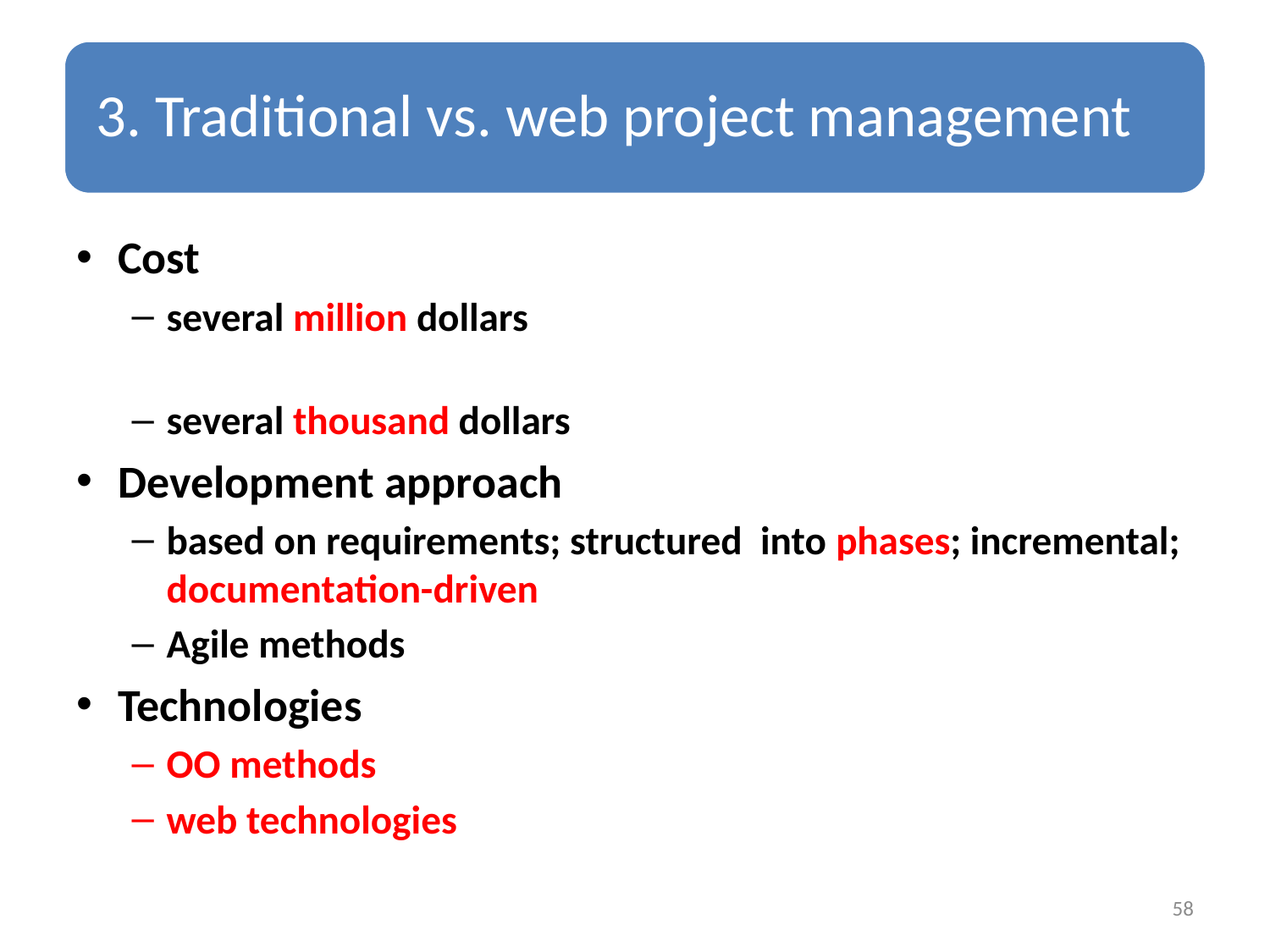

3. Traditional vs. web project management
Cost
several million dollars
several thousand dollars
Development approach
based on requirements; structured  into phases; incremental; documentation-driven
Agile methods
Technologies
OO methods
web technologies
58